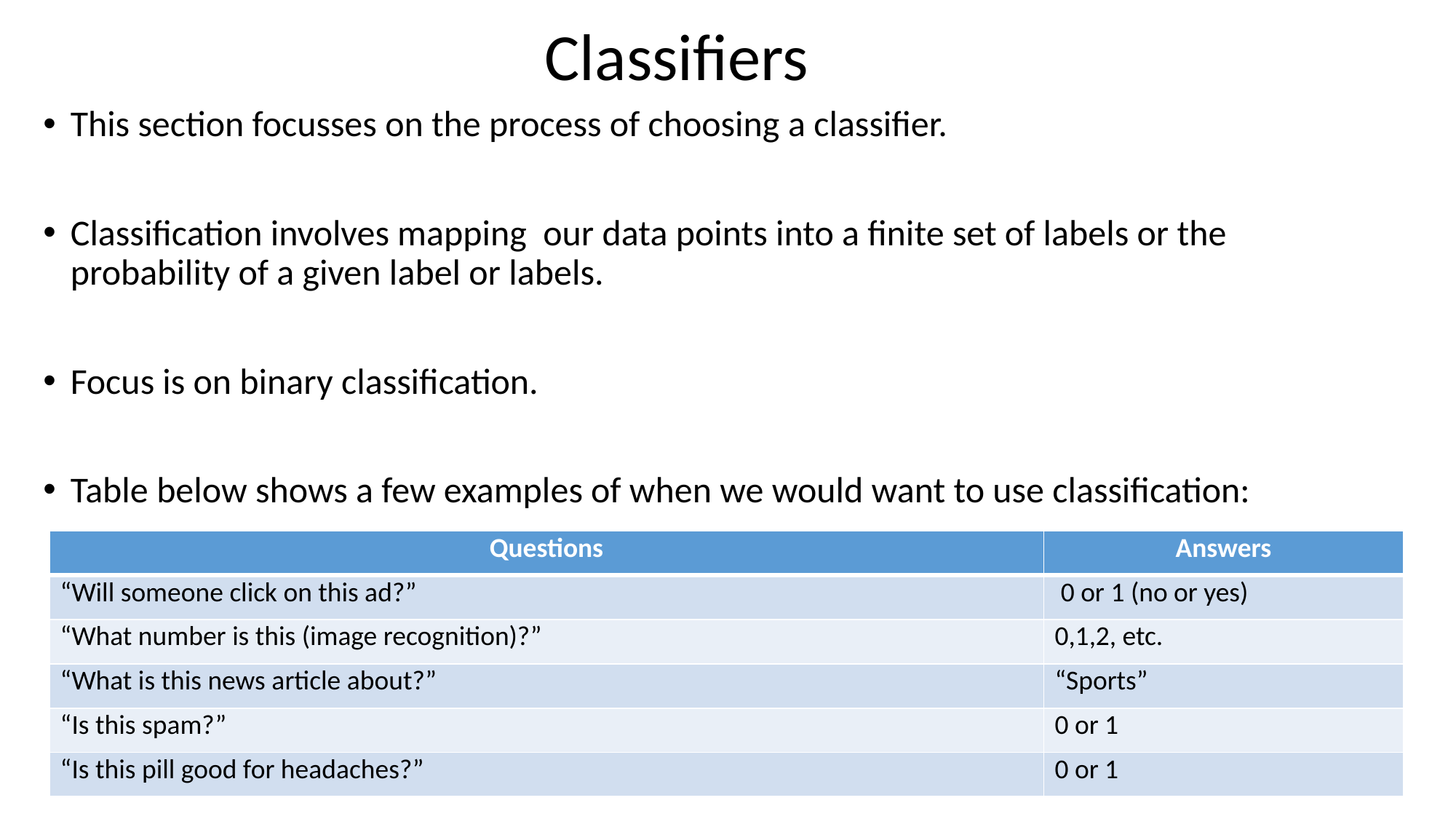

# Classifiers
This section focusses on the process of choosing a classifier.

Classification involves mapping  our data points into a finite set of labels or the probability of a given label or labels.

Focus is on binary classification.

Table below shows a few examples of when we would want to use classification:
| Questions | Answers |
| --- | --- |
| “Will someone click on this ad?” | 0 or 1 (no or yes) |
| “What number is this (image recognition)?” | 0,1,2, etc. |
| “What is this news article about?” | “Sports” |
| “Is this spam?” | 0 or 1 |
| “Is this pill good for headaches?” | 0 or 1 |